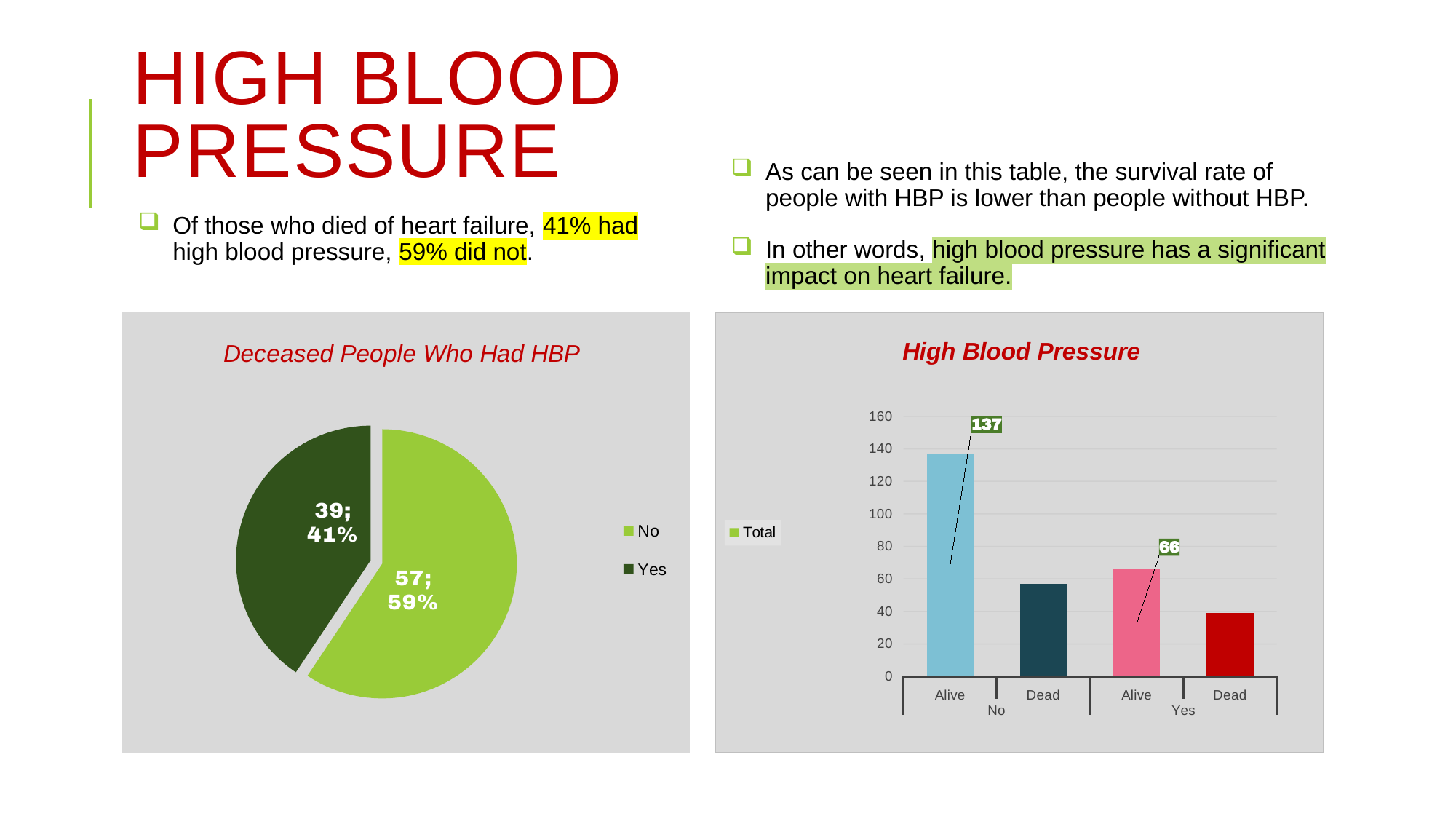

# HIGH BLOOD PRESSURE
As can be seen in this table, the survival rate of people with HBP is lower than people without HBP.

In other words, high blood pressure has a significant impact on heart failure.
Of those who died of heart failure, 41% had high blood pressure, 59% did not.

### Chart: Deceased People Who Had HBP

| Category | Total |
|---|---|
| No | 57.0 |
| Yes | 39.0 |

### Chart: High Blood Pressure

| Category | Total |
|---|---|
| Alive | 137.0 |
| Dead | 57.0 |
| Alive | 66.0 |
| Dead | 39.0 |